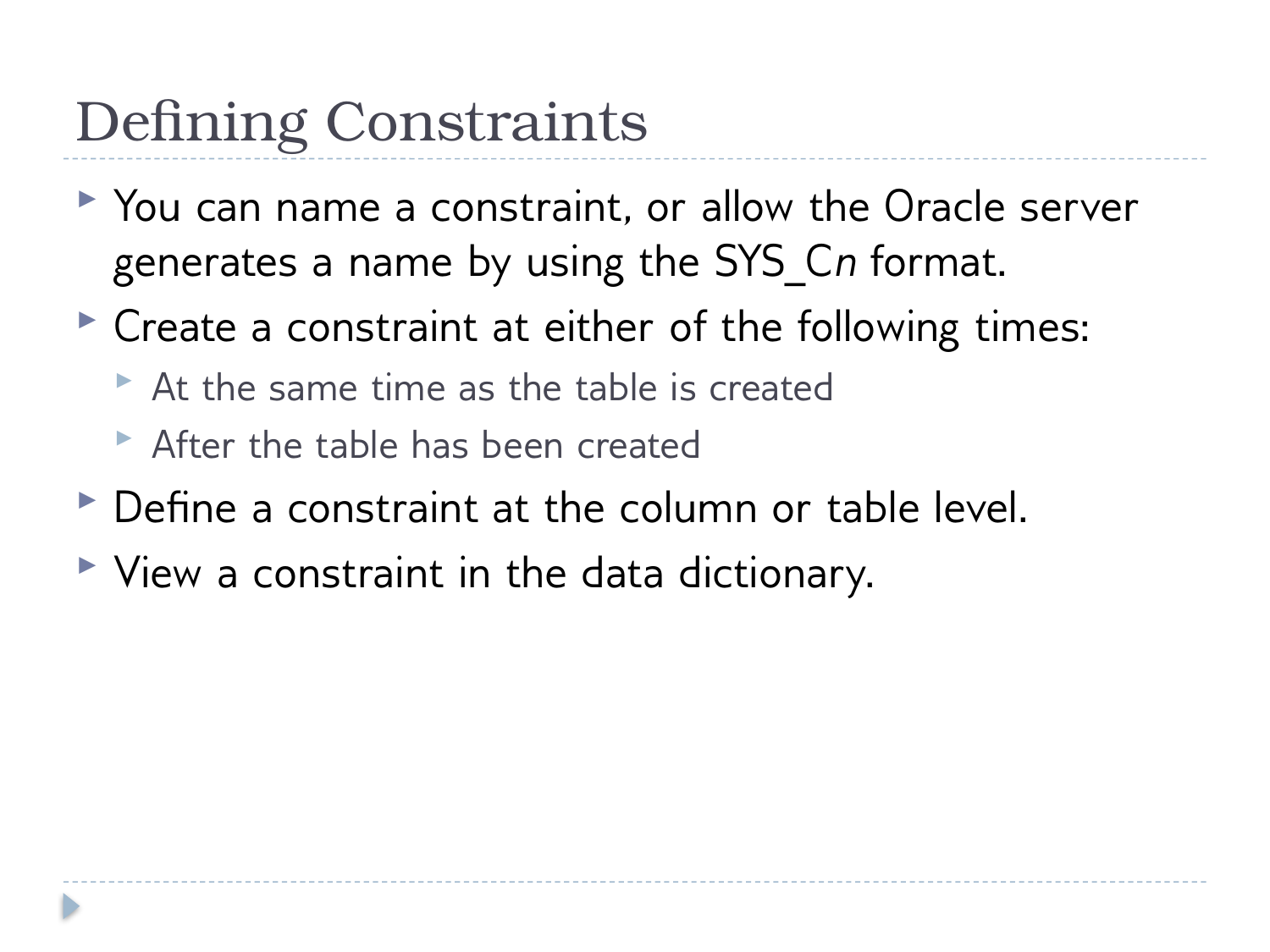

# Defining Constraints
You can name a constraint, or allow the Oracle server generates a name by using the SYS_Cn format.
Create a constraint at either of the following times:
At the same time as the table is created
After the table has been created
Define a constraint at the column or table level.
View a constraint in the data dictionary.